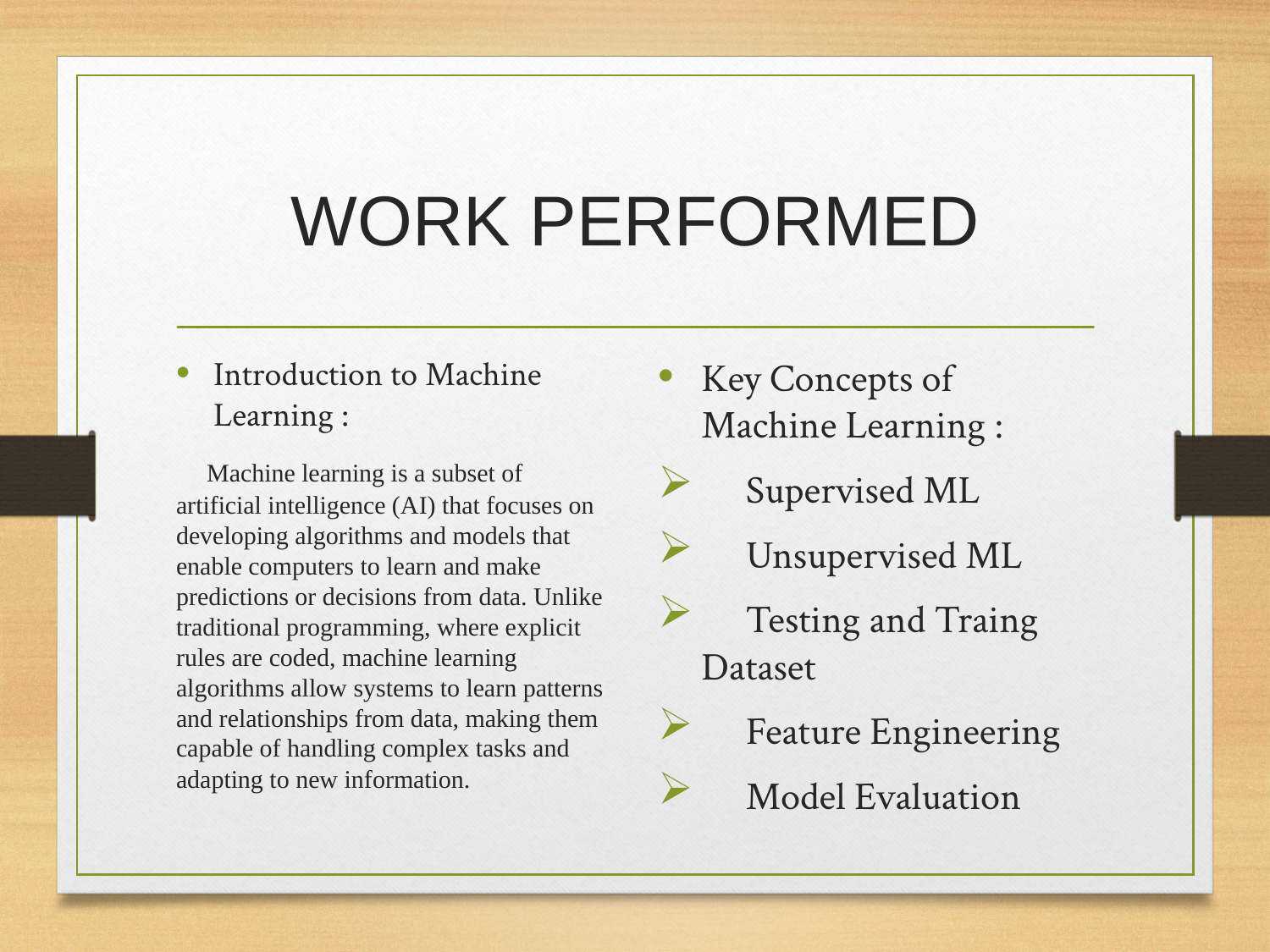

# WORK PERFORMED
Introduction to Machine Learning :
    Machine learning is a subset of artificial intelligence (AI) that focuses on developing algorithms and models that enable computers to learn and make predictions or decisions from data. Unlike traditional programming, where explicit rules are coded, machine learning algorithms allow systems to learn patterns and relationships from data, making them capable of handling complex tasks and adapting to new information.

Key Concepts of Machine Learning :
     Supervised ML
     Unsupervised ML
     Testing and Traing Dataset
     Feature Engineering
     Model Evaluation